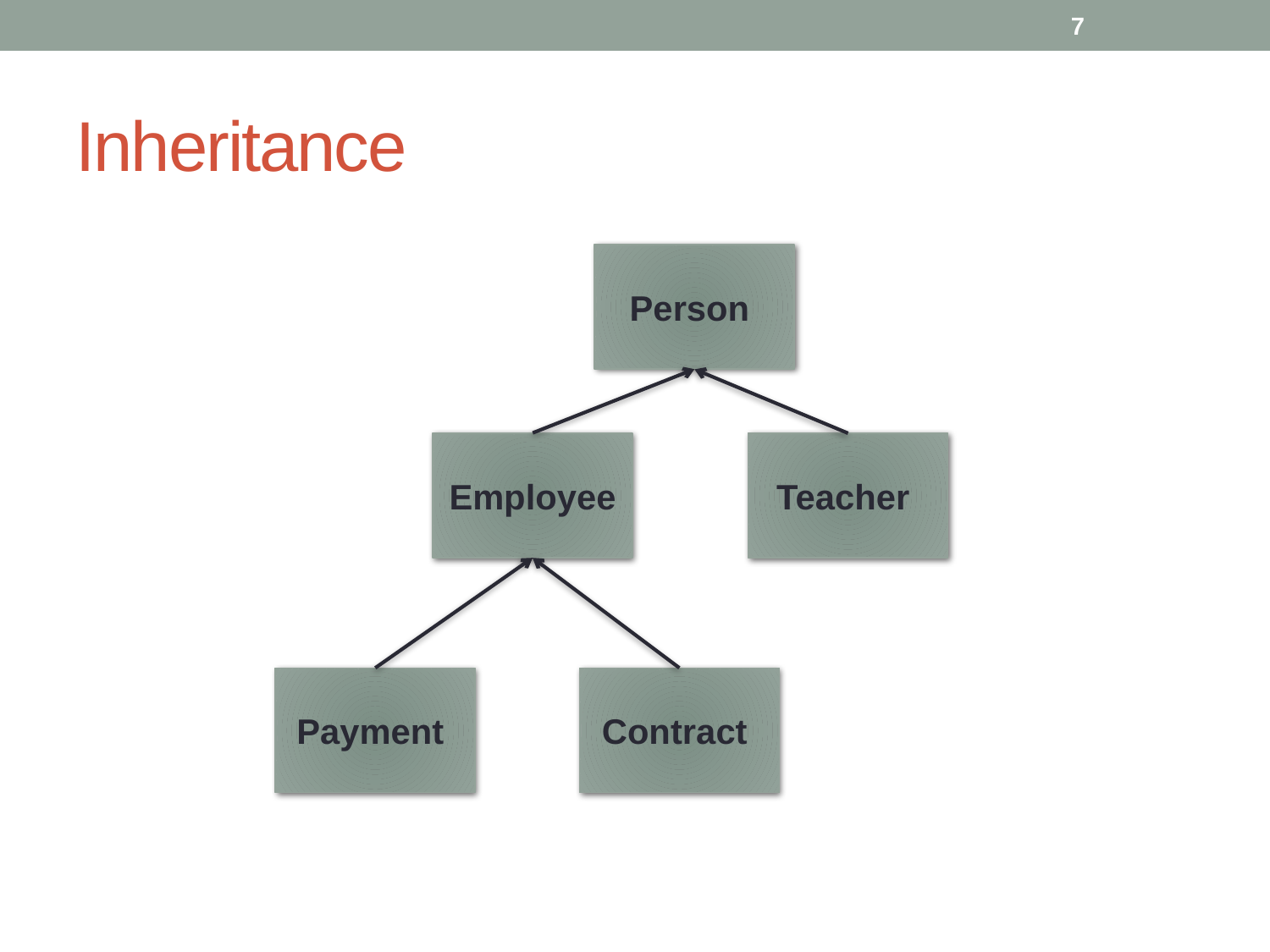

7
# Inheritance

Person

Employee
Teacher

Payment
Contract